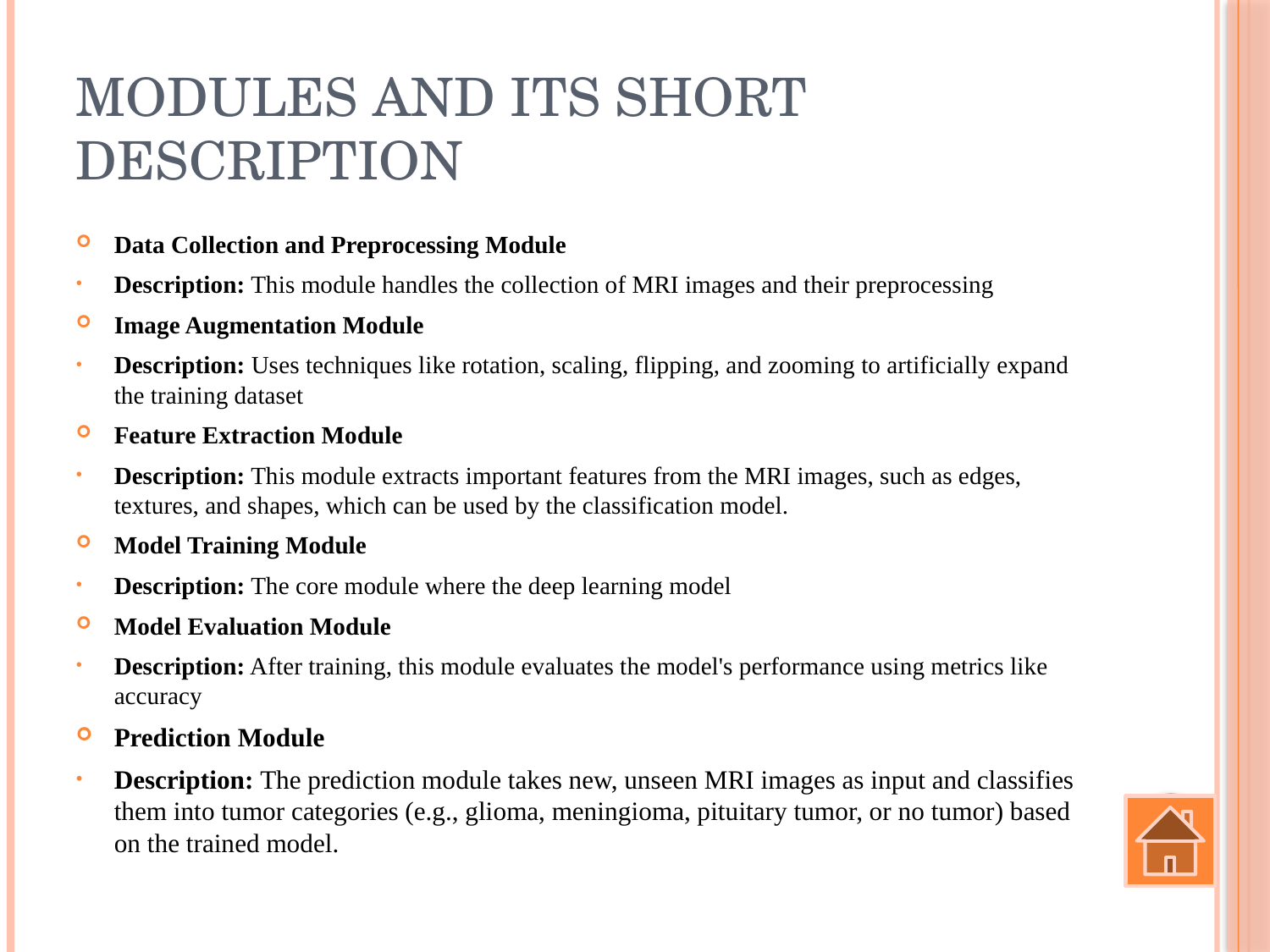

# Modules and its short description
Data Collection and Preprocessing Module
Description: This module handles the collection of MRI images and their preprocessing
Image Augmentation Module
Description: Uses techniques like rotation, scaling, flipping, and zooming to artificially expand the training dataset
Feature Extraction Module
Description: This module extracts important features from the MRI images, such as edges, textures, and shapes, which can be used by the classification model.
Model Training Module
Description: The core module where the deep learning model
Model Evaluation Module
Description: After training, this module evaluates the model's performance using metrics like accuracy
Prediction Module
Description: The prediction module takes new, unseen MRI images as input and classifies them into tumor categories (e.g., glioma, meningioma, pituitary tumor, or no tumor) based on the trained model.